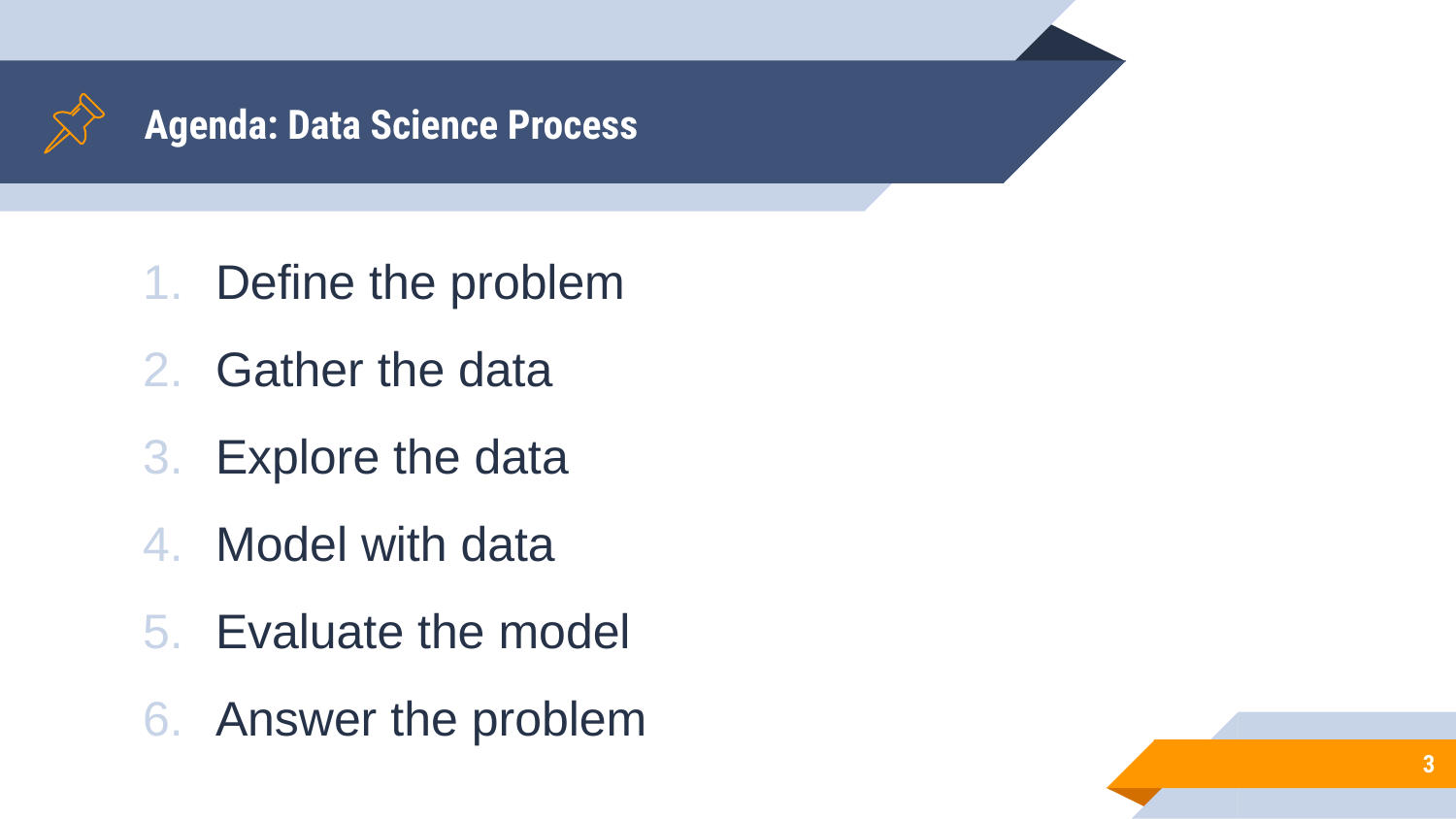

# Agenda: Data Science Process

Define the problem
Gather the data
Explore the data
Model with data
Evaluate the model
Answer the problem

3